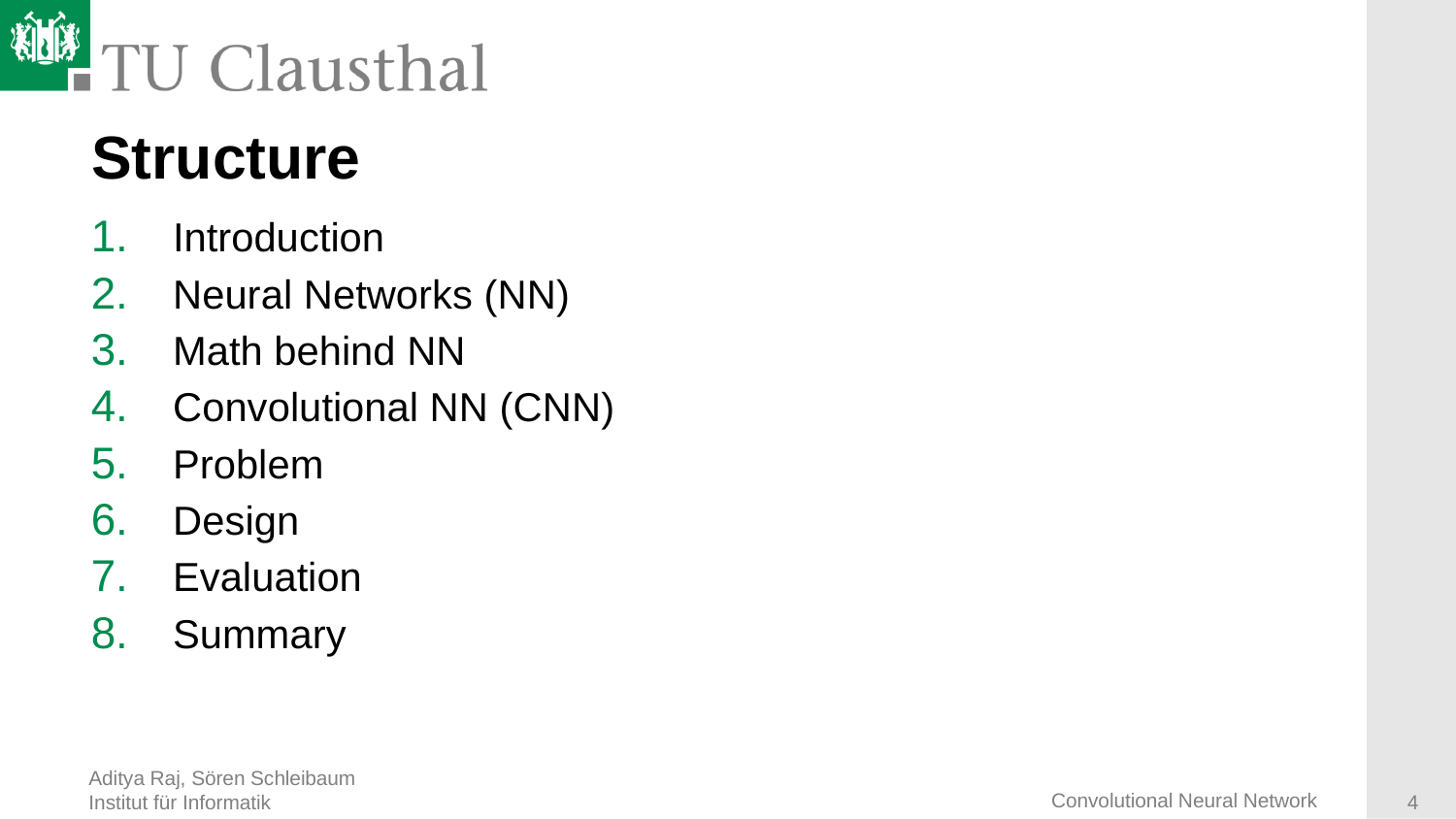

# Structure
Introduction
Neural Networks (NN)
Math behind NN
Convolutional NN (CNN)
Problem
Design
Evaluation
Summary